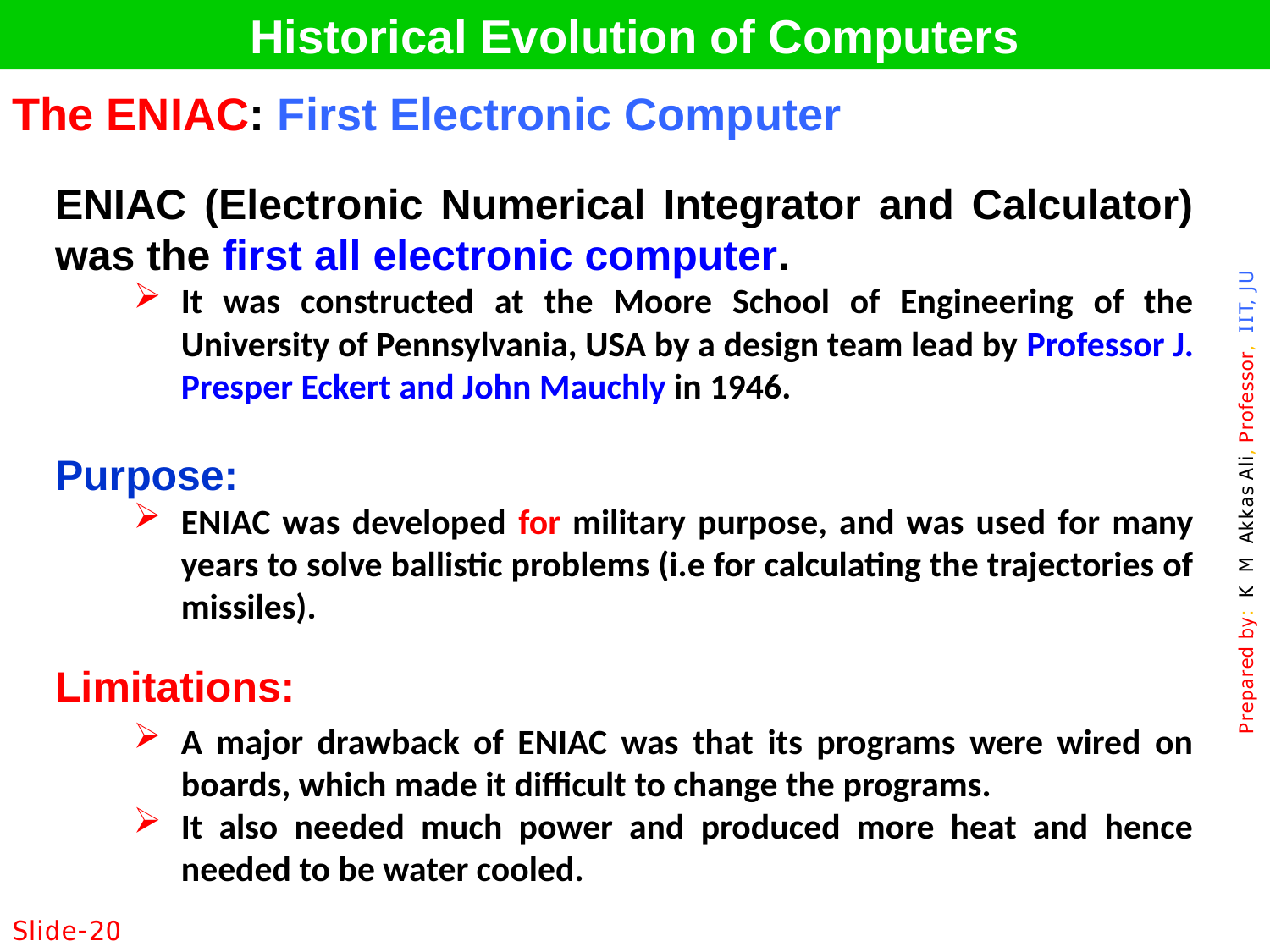

Historical Evolution of Computers
| The ENIAC: First Electronic Computer |
| --- |
ENIAC (Electronic Numerical Integrator and Calculator) was the first all electronic computer.
It was constructed at the Moore School of Engineering of the University of Pennsylvania, USA by a design team lead by Professor J. Presper Eckert and John Mauchly in 1946.

Purpose:
ENIAC was developed for military purpose, and was used for many years to solve ballistic problems (i.e for calculating the trajectories of missiles).

Limitations:

A major drawback of ENIAC was that its programs were wired on boards, which made it difficult to change the programs.
It also needed much power and produced more heat and hence needed to be water cooled.
Slide-20